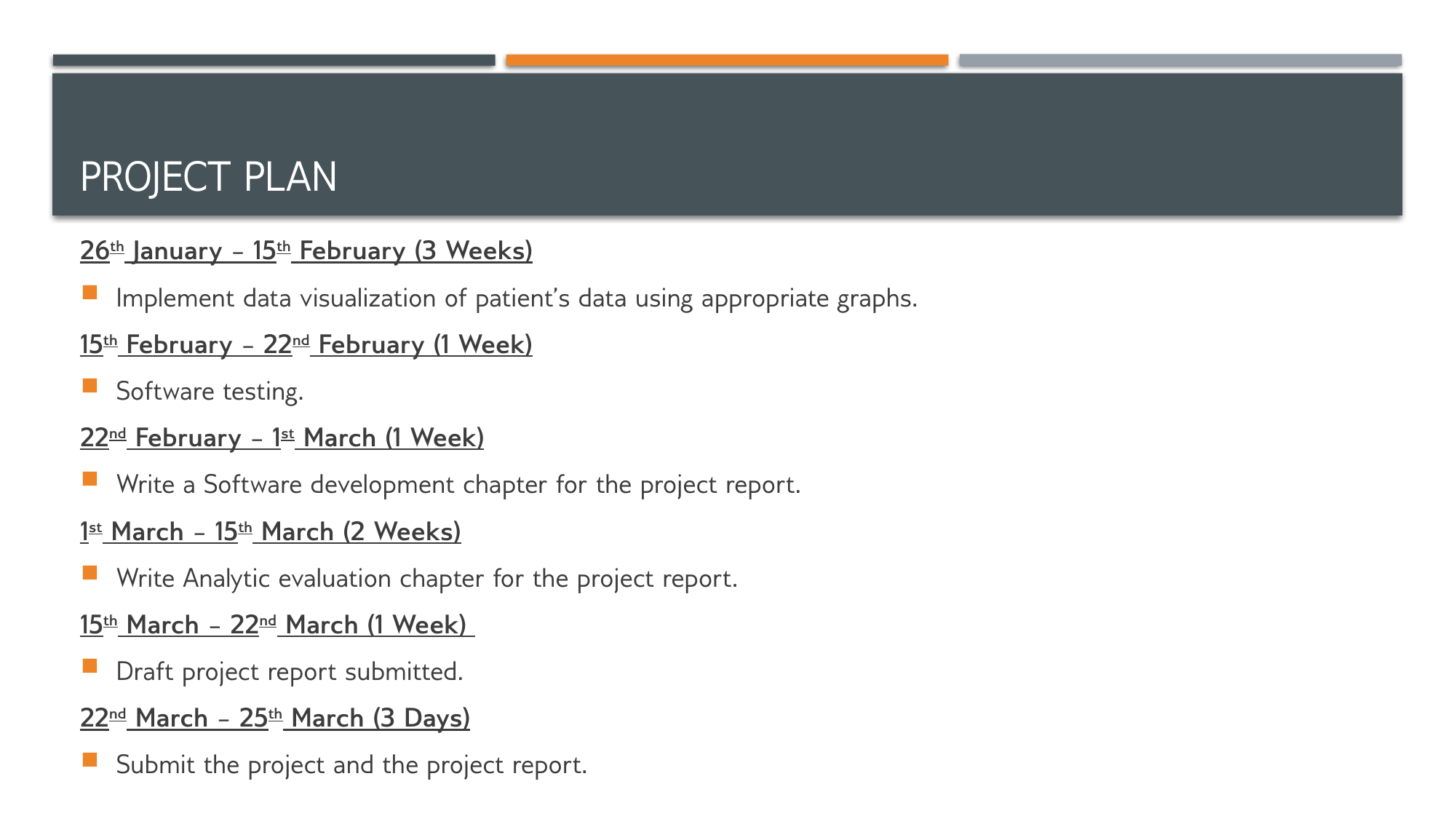

# Project plan
26th January – 15th February (3 Weeks)
Implement data visualization of patient’s data using appropriate graphs.
15th February – 22nd February (1 Week)
Software testing.
22nd February – 1st March (1 Week)
Write a Software development chapter for the project report.
1st March – 15th March (2 Weeks)
Write Analytic evaluation chapter for the project report.
15th March – 22nd March (1 Week)
Draft project report submitted.
22nd March – 25th March (3 Days)
Submit the project and the project report.